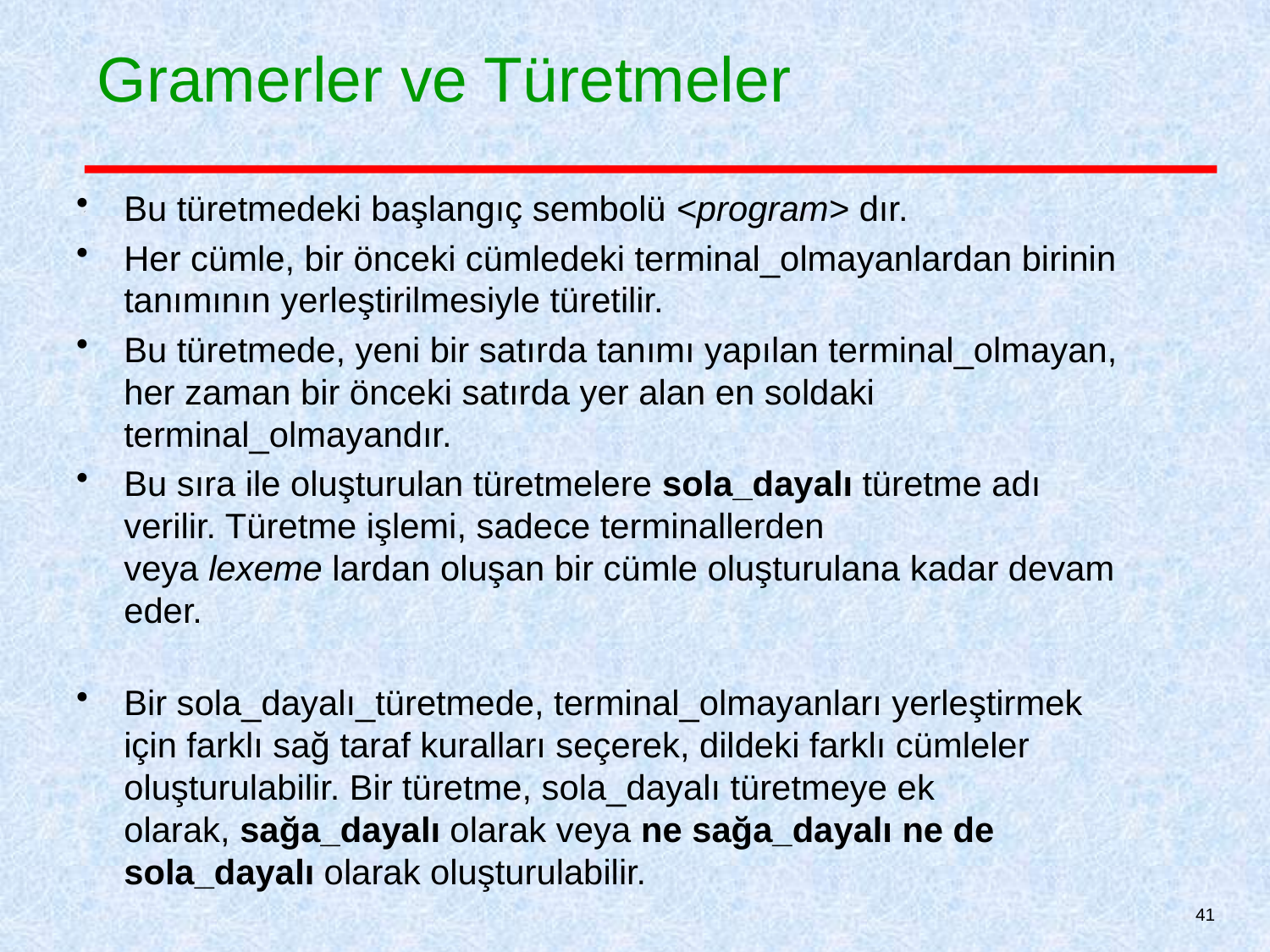

# Gramerler ve Türetmeler
Bu türetmedeki başlangıç sembolü <program> dır.
Her cümle, bir önceki cümledeki terminal_olmayanlardan birinin tanımının yerleştirilmesiyle türetilir.
Bu türetmede, yeni bir satırda tanımı yapılan terminal_olmayan, her zaman bir önceki satırda yer alan en soldaki terminal_olmayandır.
Bu sıra ile oluşturulan türetmelere sola_dayalı türetme adı verilir. Türetme işlemi, sadece terminallerden veya lexeme lardan oluşan bir cümle oluşturulana kadar devam eder.
Bir sola_dayalı_türetmede, terminal_olmayanları yerleştirmek için farklı sağ taraf kuralları seçerek, dildeki farklı cümleler oluşturulabilir. Bir türetme, sola_dayalı türetmeye ek olarak, sağa_dayalı olarak veya ne sağa_dayalı ne de sola_dayalı olarak oluşturulabilir.
41